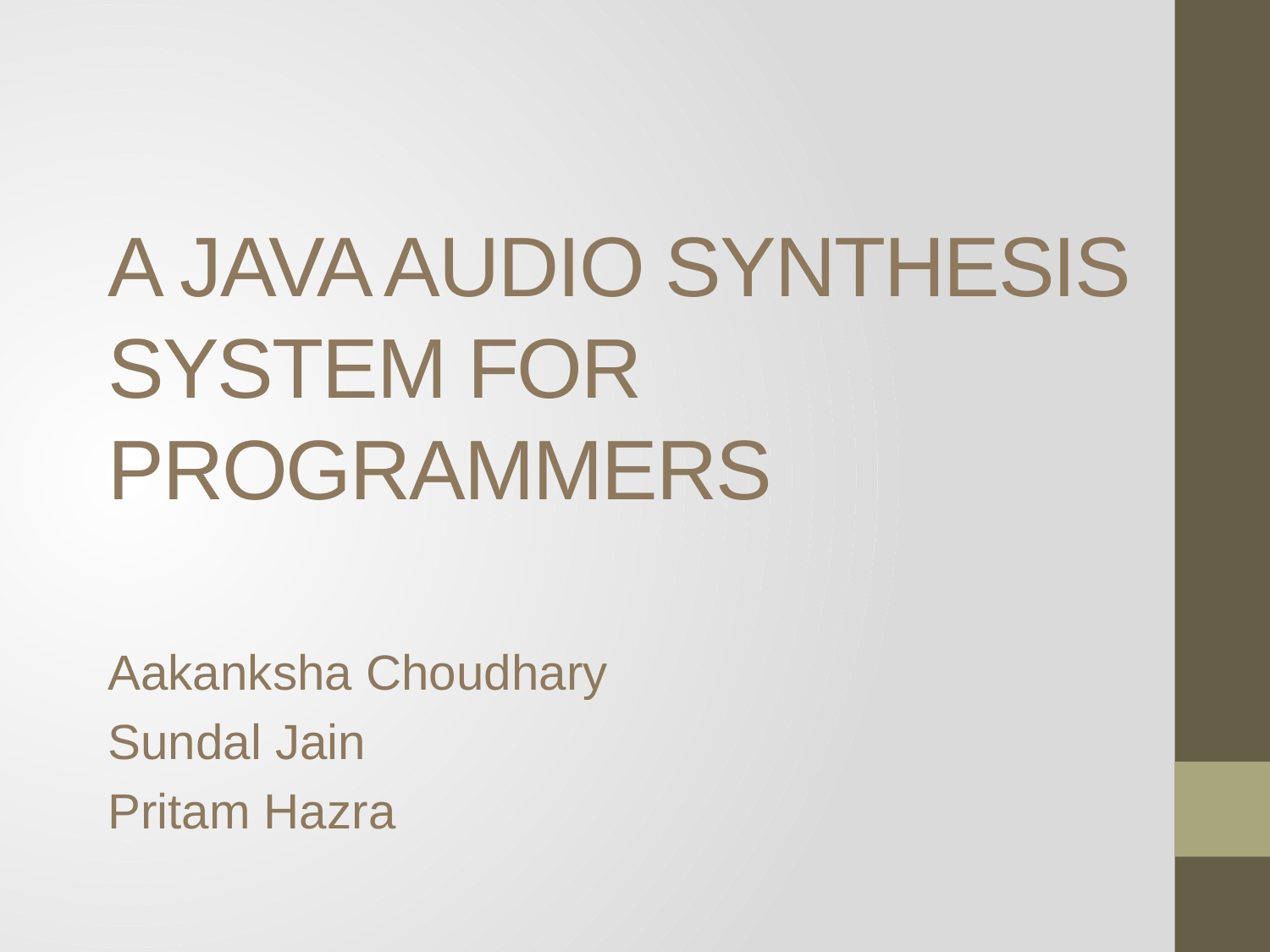

# A JAVA AUDIO SYNTHESIS SYSTEM FOR PROGRAMMERS
Aakanksha Choudhary
Sundal Jain
Pritam Hazra